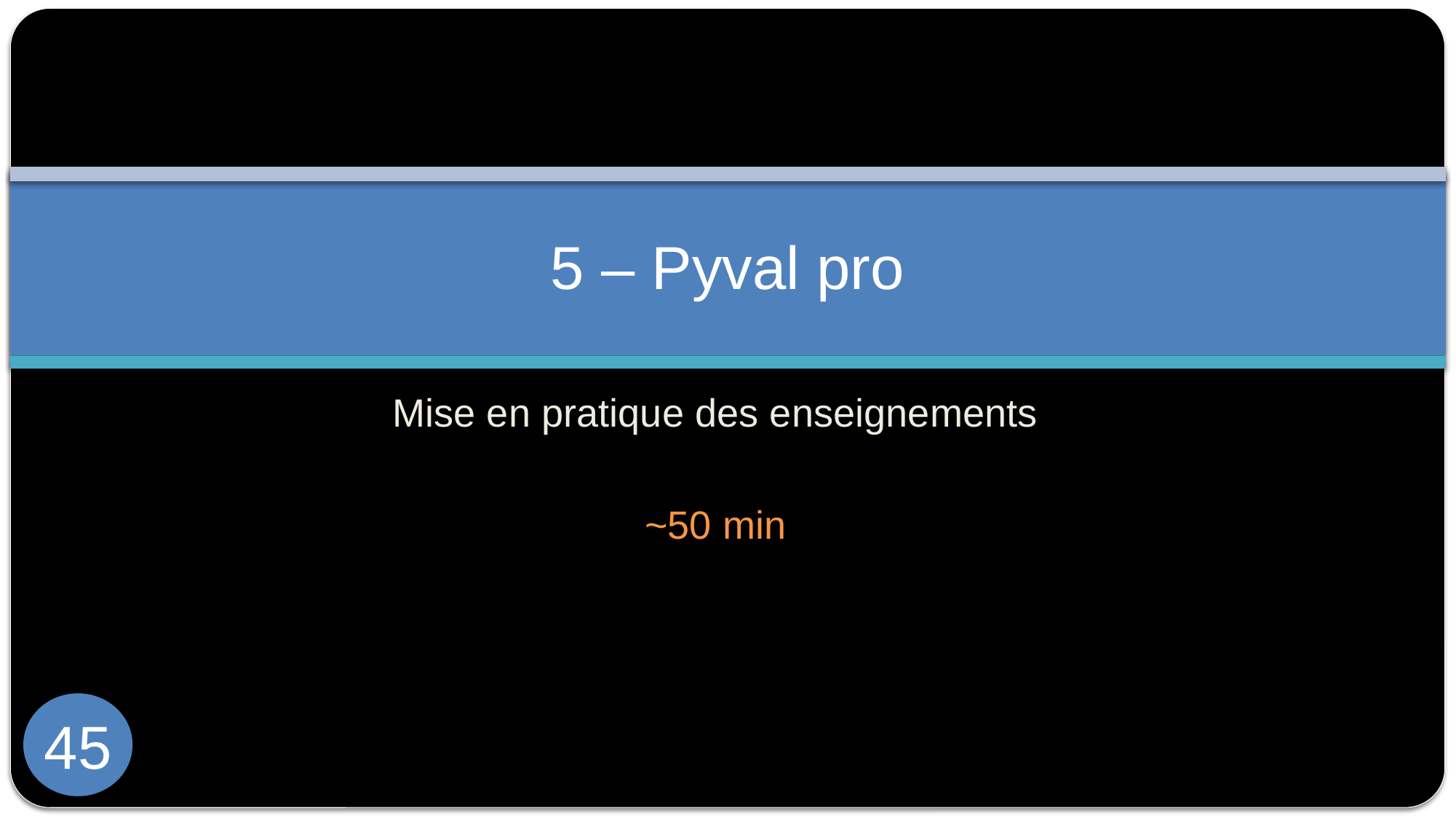

# 5 – Pyval pro
Mise en pratique des enseignements

~50 min
45